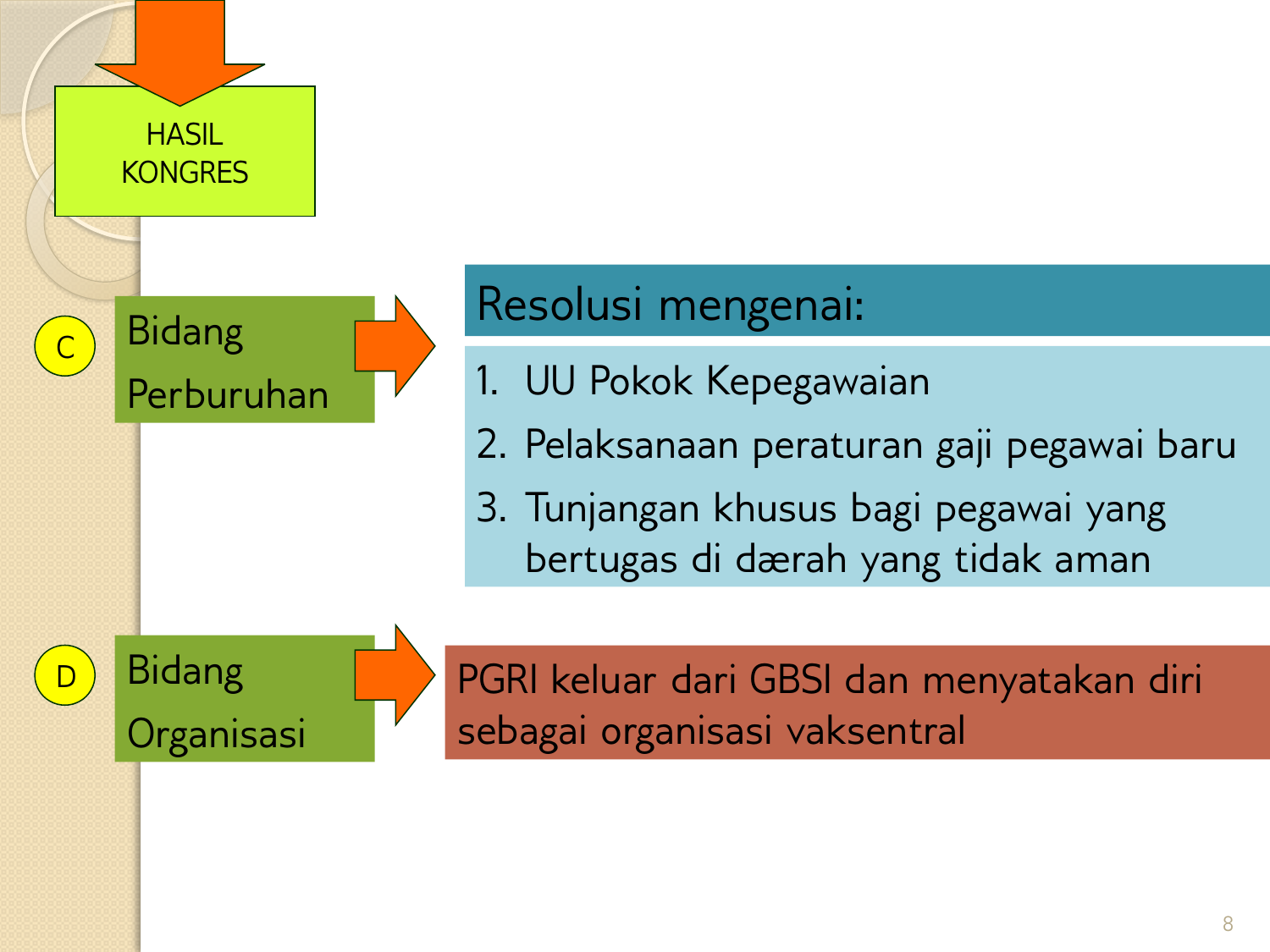

HASIL
KONGRES
Resolusi mengenai:
Bidang
Perburuhan

C
UU Pokok Kepegawaian
Pelaksanaan peraturan gaji pegawai baru
Tunjangan khusus bagi pegawai yang bertugas di daerah yang tidak aman

Bidang
Organisasi
D
PGRI keluar dari GBSI dan menyatakan diri sebagai organisasi vaksentral
8